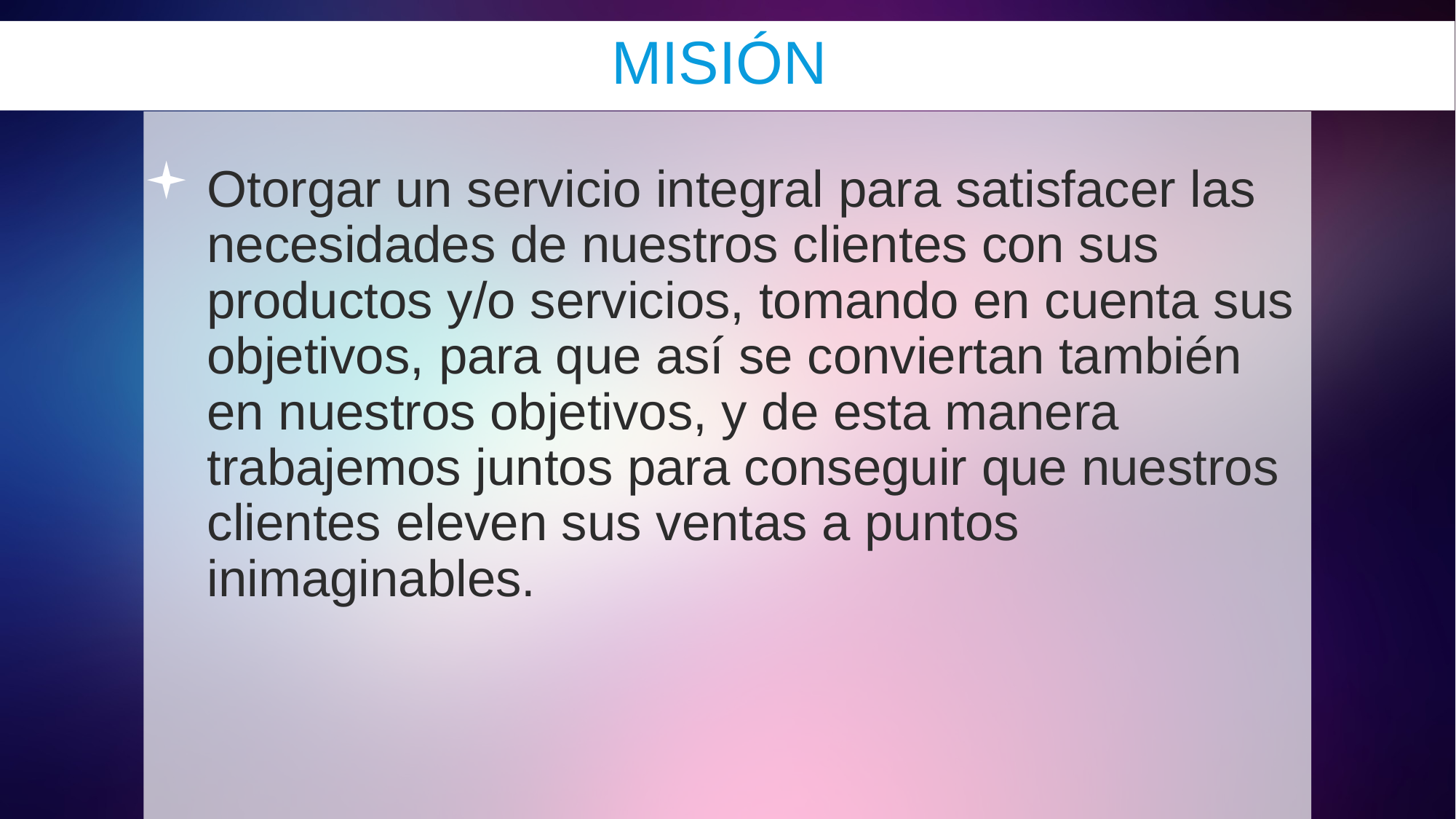

# Misión

Otorgar un servicio integral para satisfacer las necesidades de nuestros clientes con sus productos y/o servicios, tomando en cuenta sus objetivos, para que así se conviertan también en nuestros objetivos, y de esta manera trabajemos juntos para conseguir que nuestros clientes eleven sus ventas a puntos inimaginables.